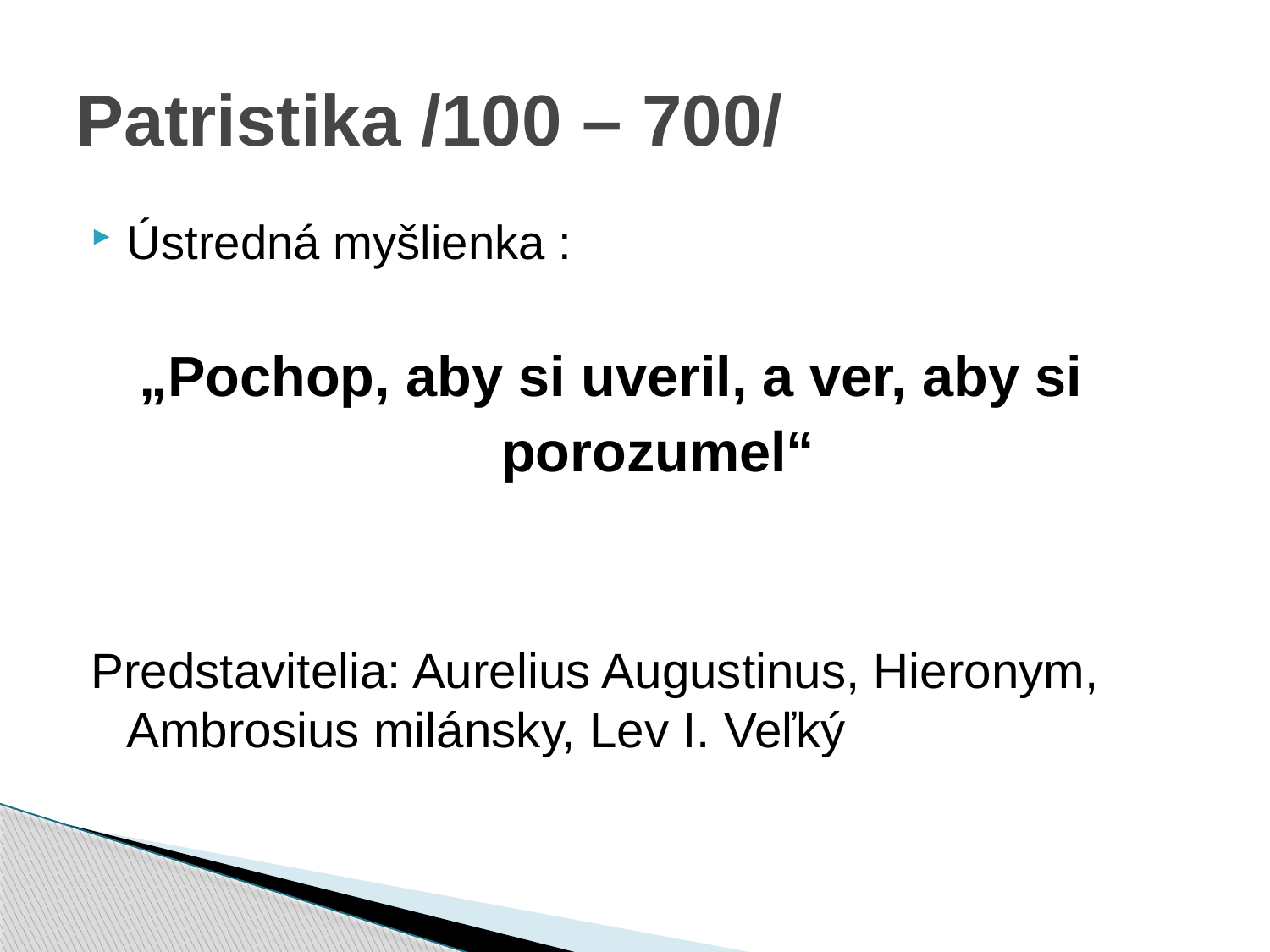

# Patristika /100 – 700/
Ústredná myšlienka :

„Pochop, aby si uveril, a ver, aby si
  porozumel“

Predstavitelia: Aurelius Augustinus, Hieronym, Ambrosius milánsky, Lev I. Veľký